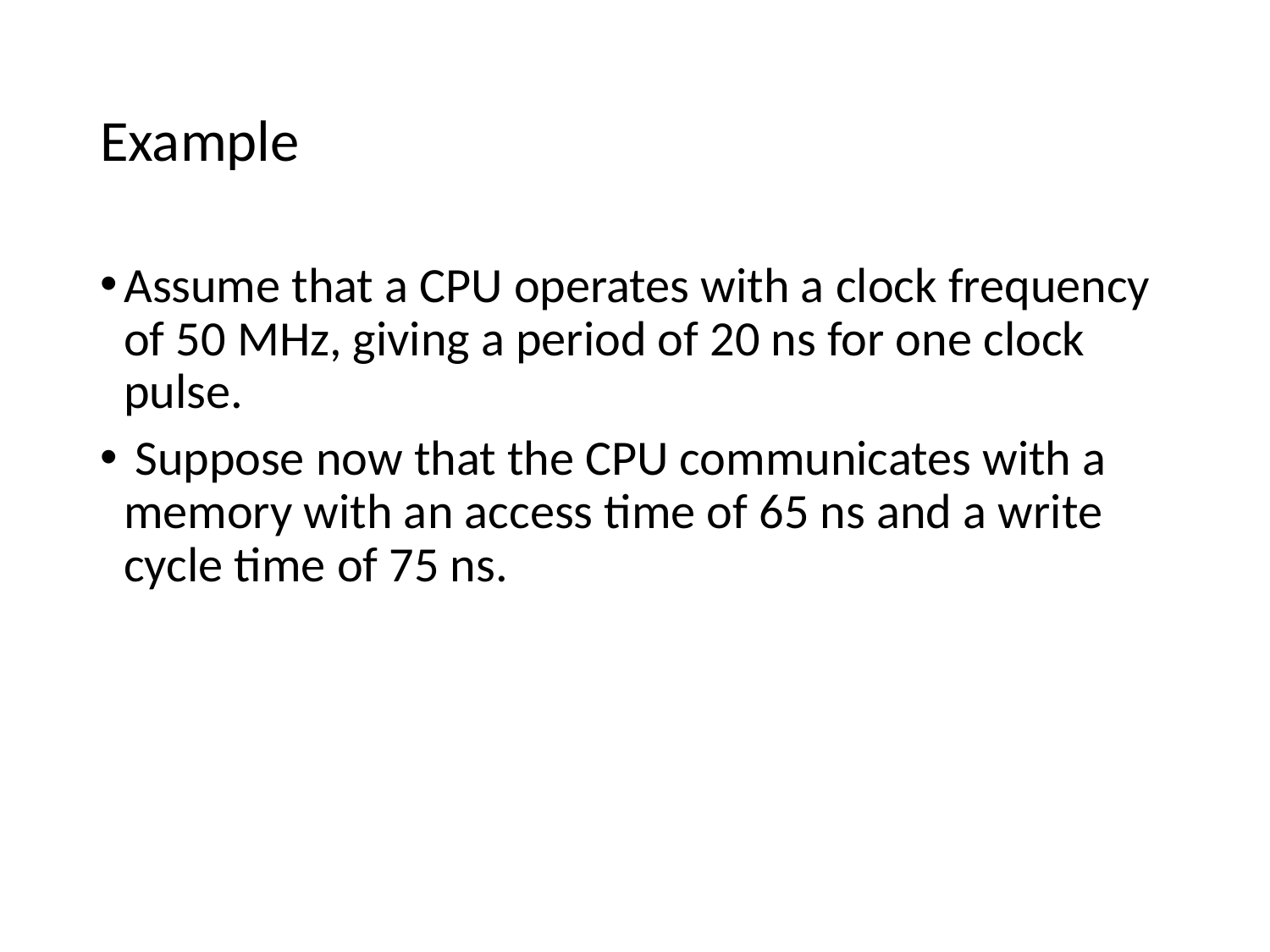

# Example
Assume that a CPU operates with a clock frequency of 50 MHz, giving a period of 20 ns for one clock pulse.
 Suppose now that the CPU communicates with a memory with an access time of 65 ns and a write cycle time of 75 ns.